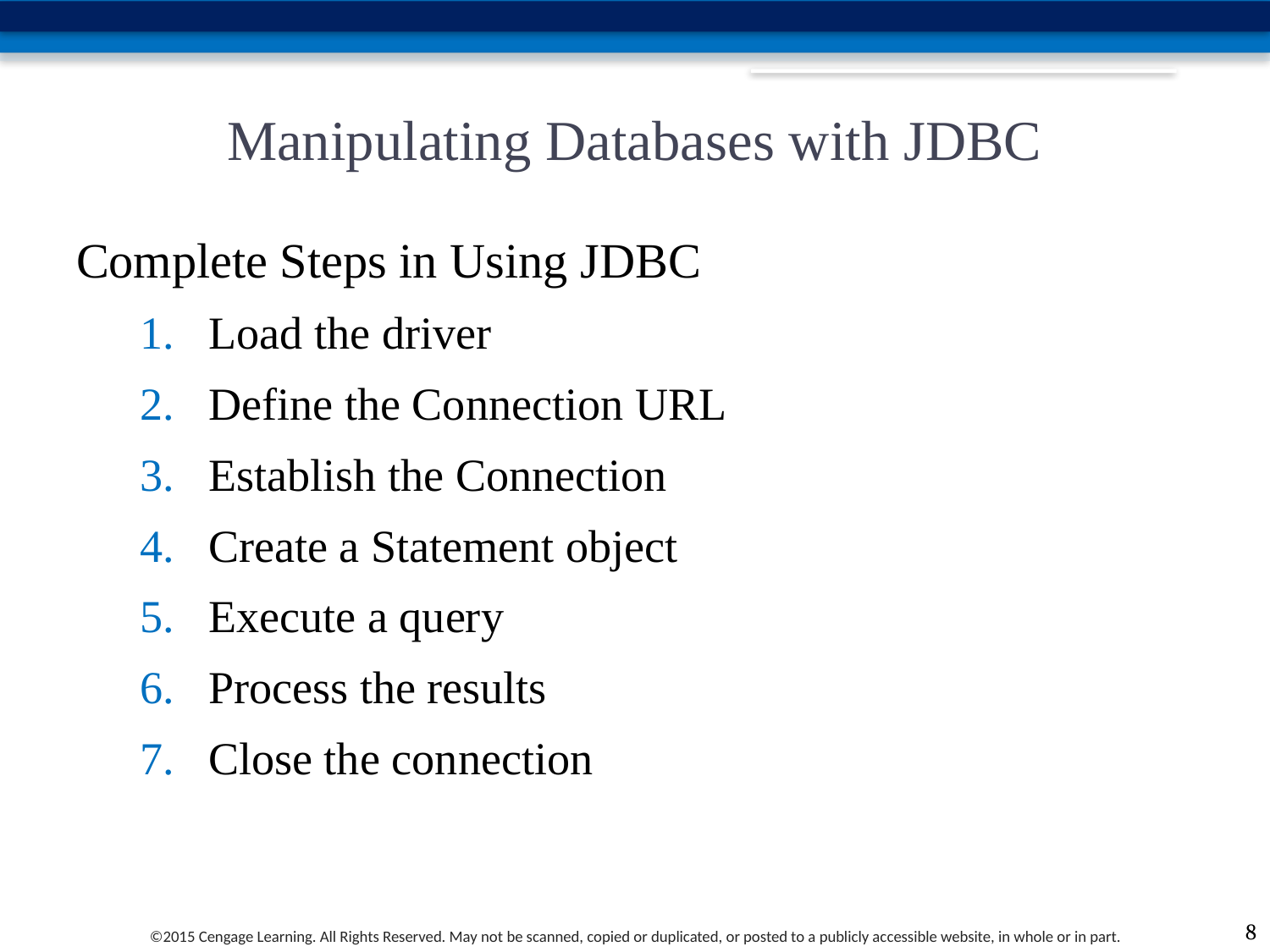

# Manipulating Databases with JDBC
Complete Steps in Using JDBC
Load the driver
Define the Connection URL
Establish the Connection
Create a Statement object
Execute a query
Process the results
Close the connection
8